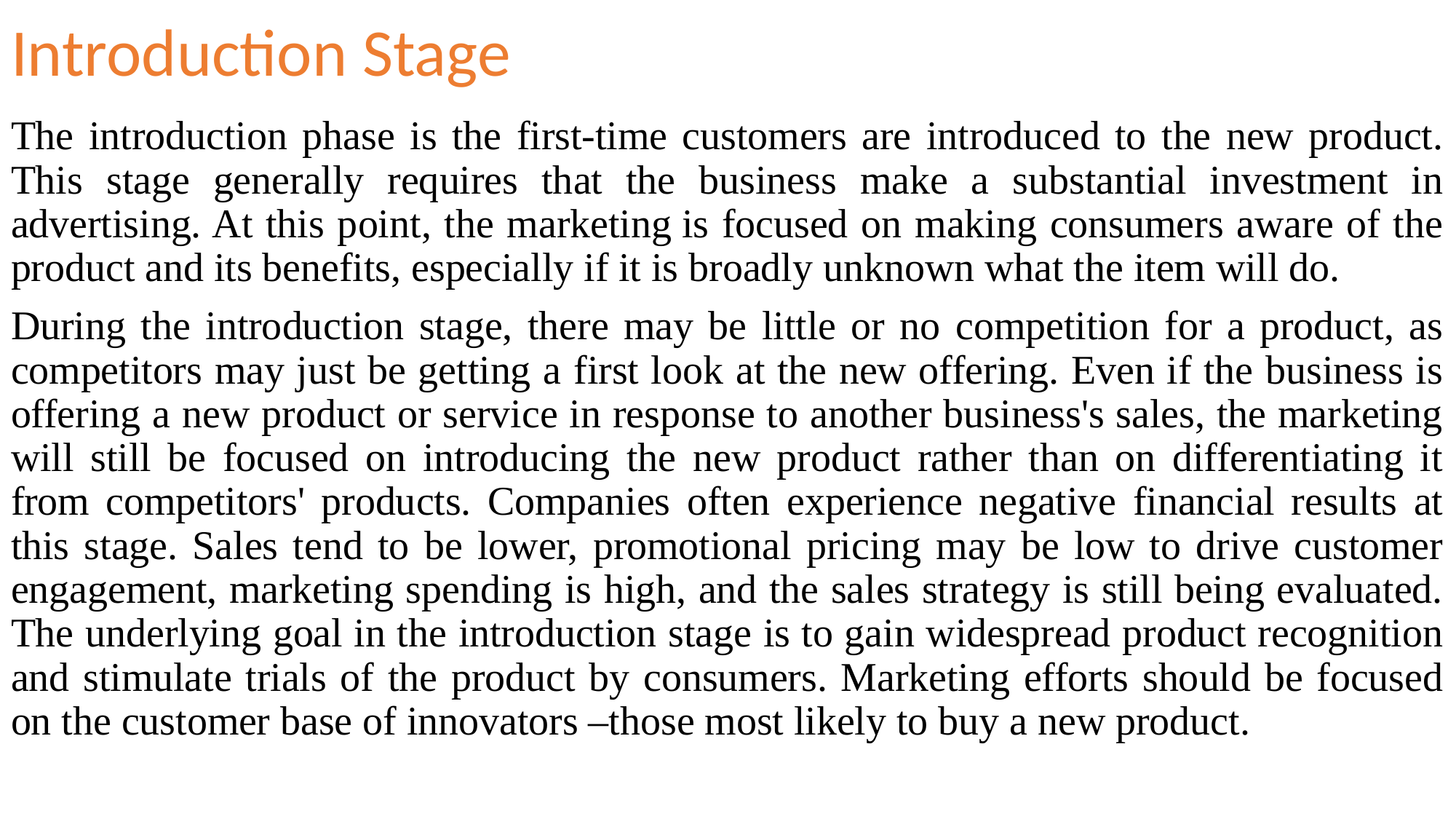

# Introduction Stage
The introduction phase is the first-time customers are introduced to the new product. This stage generally requires that the business make a substantial investment in advertising. At this point, the marketing is focused on making consumers aware of the product and its benefits, especially if it is broadly unknown what the item will do.
During the introduction stage, there may be little or no competition for a product, as competitors may just be getting a first look at the new offering. Even if the business is offering a new product or service in response to another business's sales, the marketing will still be focused on introducing the new product rather than on differentiating it from competitors' products. Companies often experience negative financial results at this stage. Sales tend to be lower, promotional pricing may be low to drive customer engagement, marketing spending is high, and the sales strategy is still being evaluated. The underlying goal in the introduction stage is to gain widespread product recognition and stimulate trials of the product by consumers. Marketing efforts should be focused on the customer base of innovators –those most likely to buy a new product.